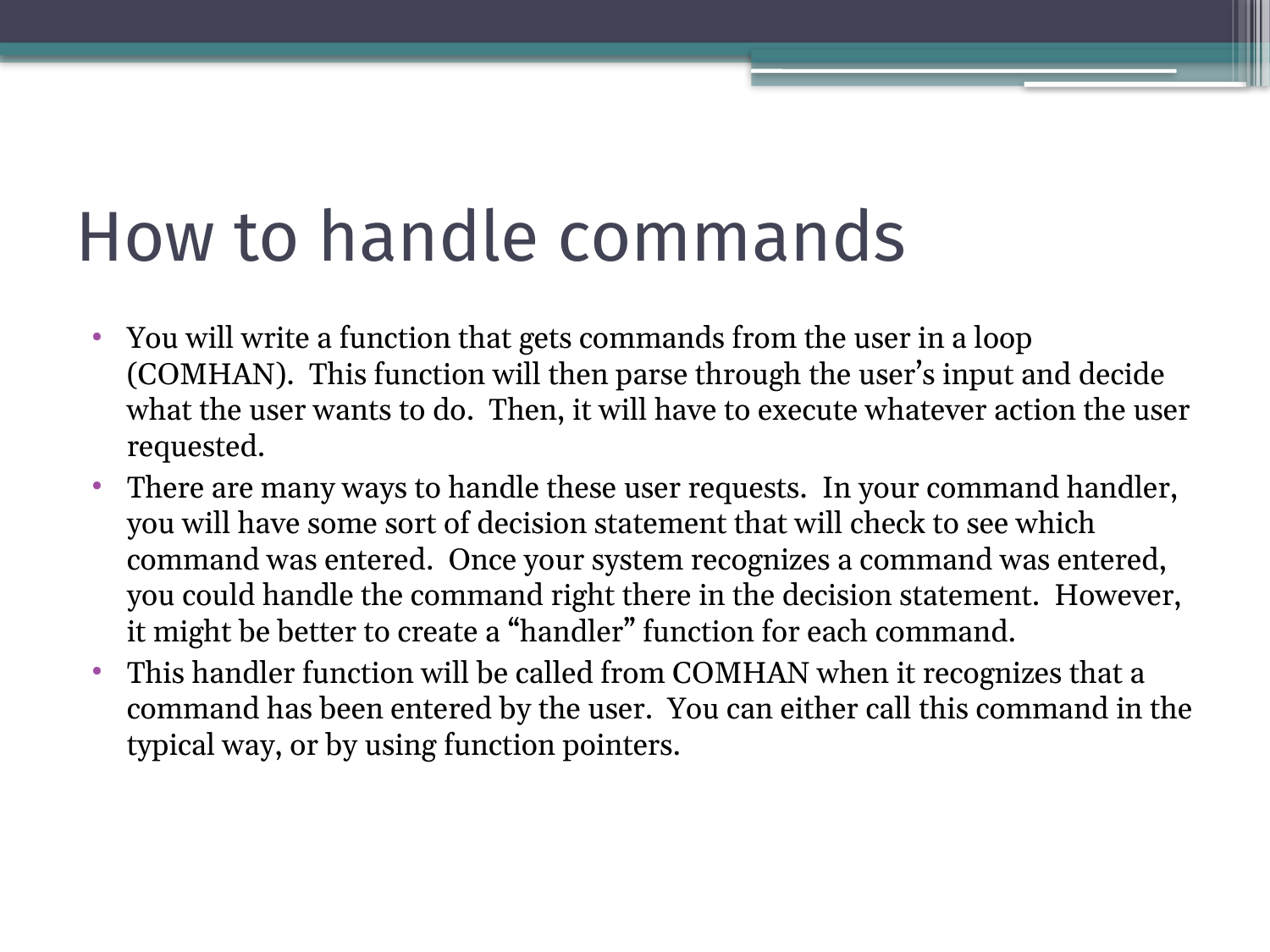

# How to handle commands
You will write a function that gets commands from the user in a loop (COMHAN).  This function will then parse through the user’s input and decide what the user wants to do.  Then, it will have to execute whatever action the user requested.
There are many ways to handle these user requests.  In your command handler, you will have some sort of decision statement that will check to see which command was entered.  Once your system recognizes a command was entered, you could handle the command right there in the decision statement.  However, it might be better to create a “handler” function for each command.
This handler function will be called from COMHAN when it recognizes that a command has been entered by the user.  You can either call this command in the typical way, or by using function pointers.